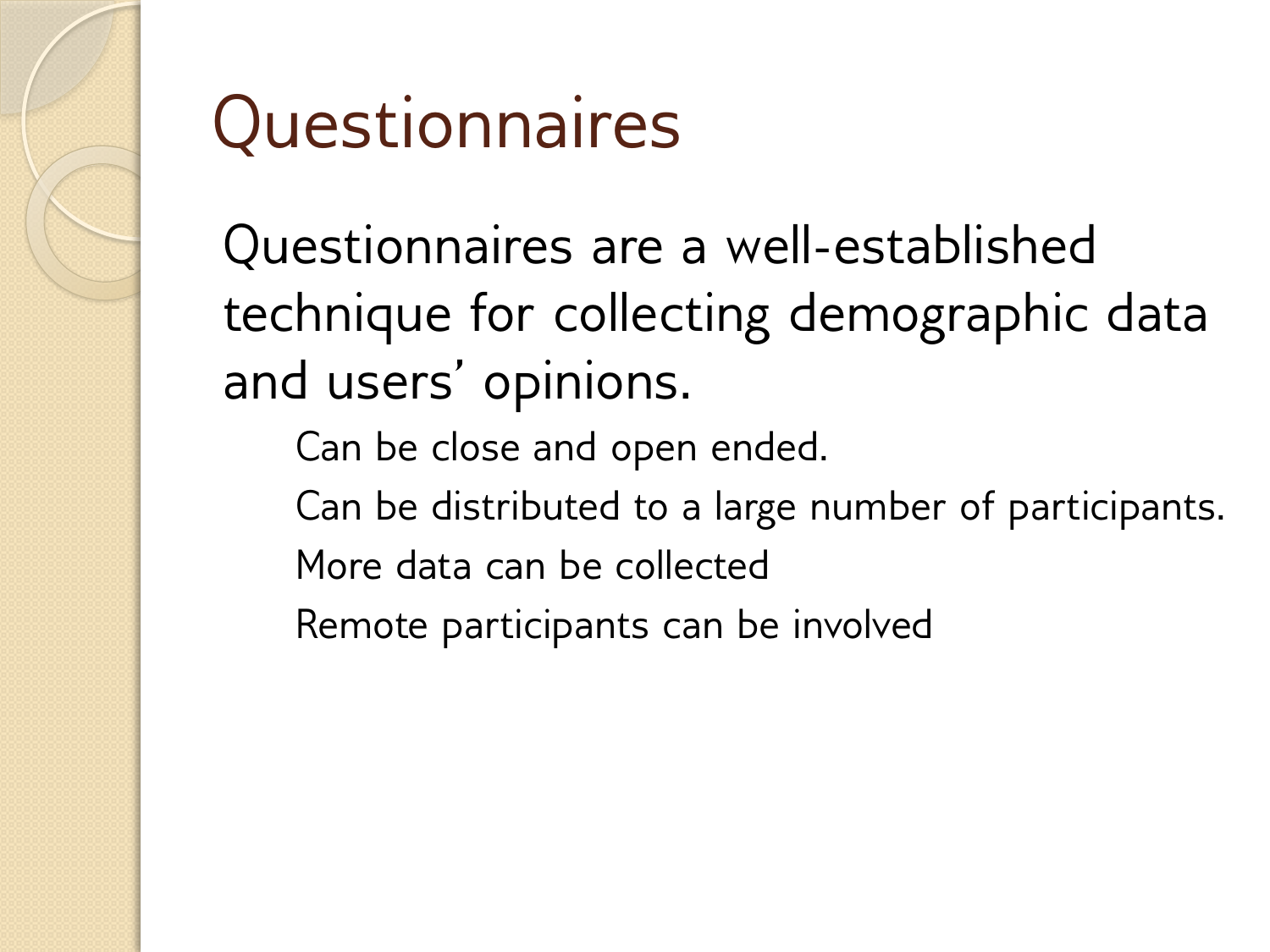

# Questionnaires
Questionnaires are a well-established technique for collecting demographic data and users’ opinions.
Can be close and open ended.
Can be distributed to a large number of participants.
More data can be collected
Remote participants can be involved